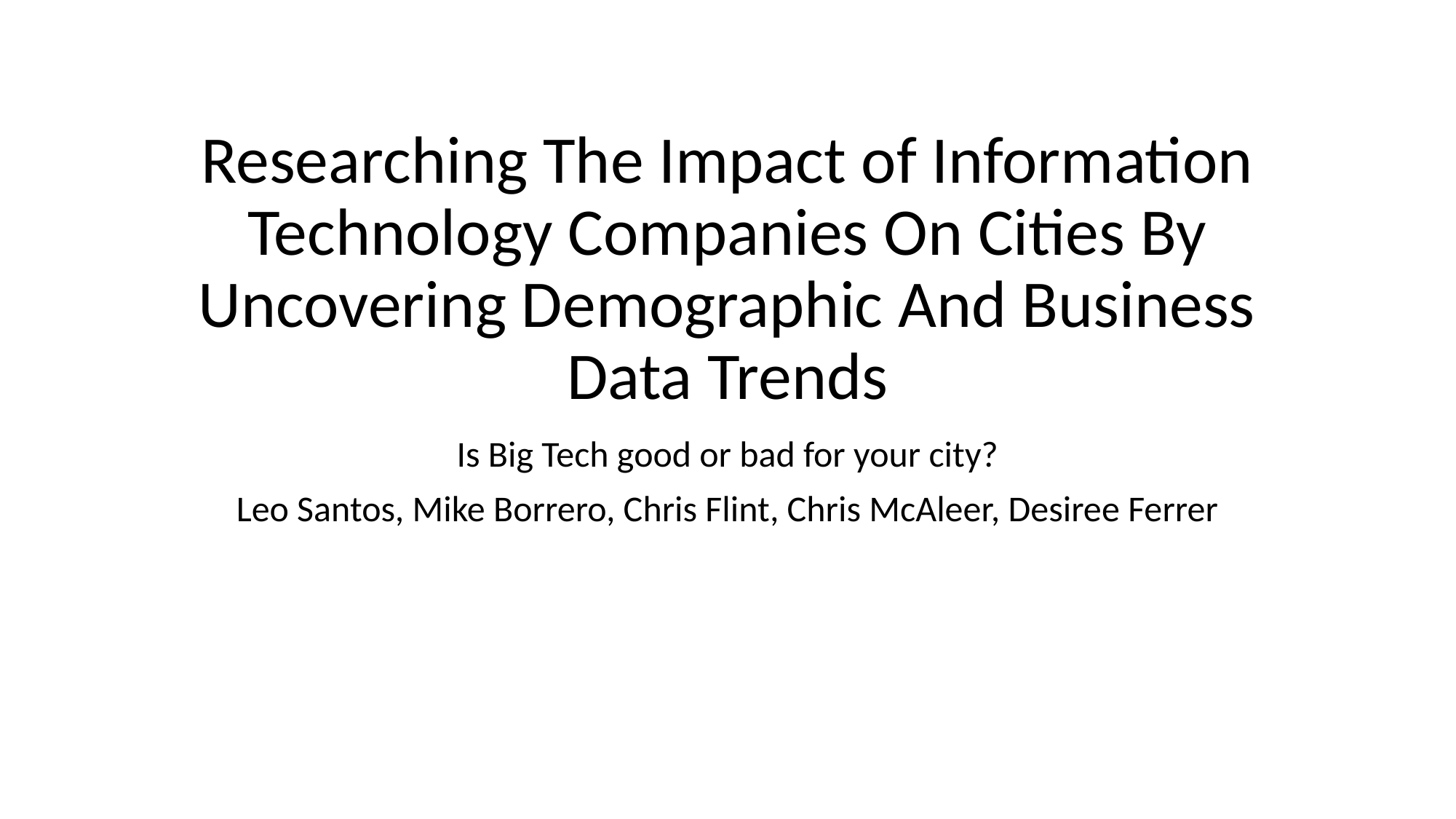

# Researching The Impact of Information Technology Companies On Cities By Uncovering Demographic And Business Data Trends
Is Big Tech good or bad for your city?
Leo Santos, Mike Borrero, Chris Flint, Chris McAleer, Desiree Ferrer